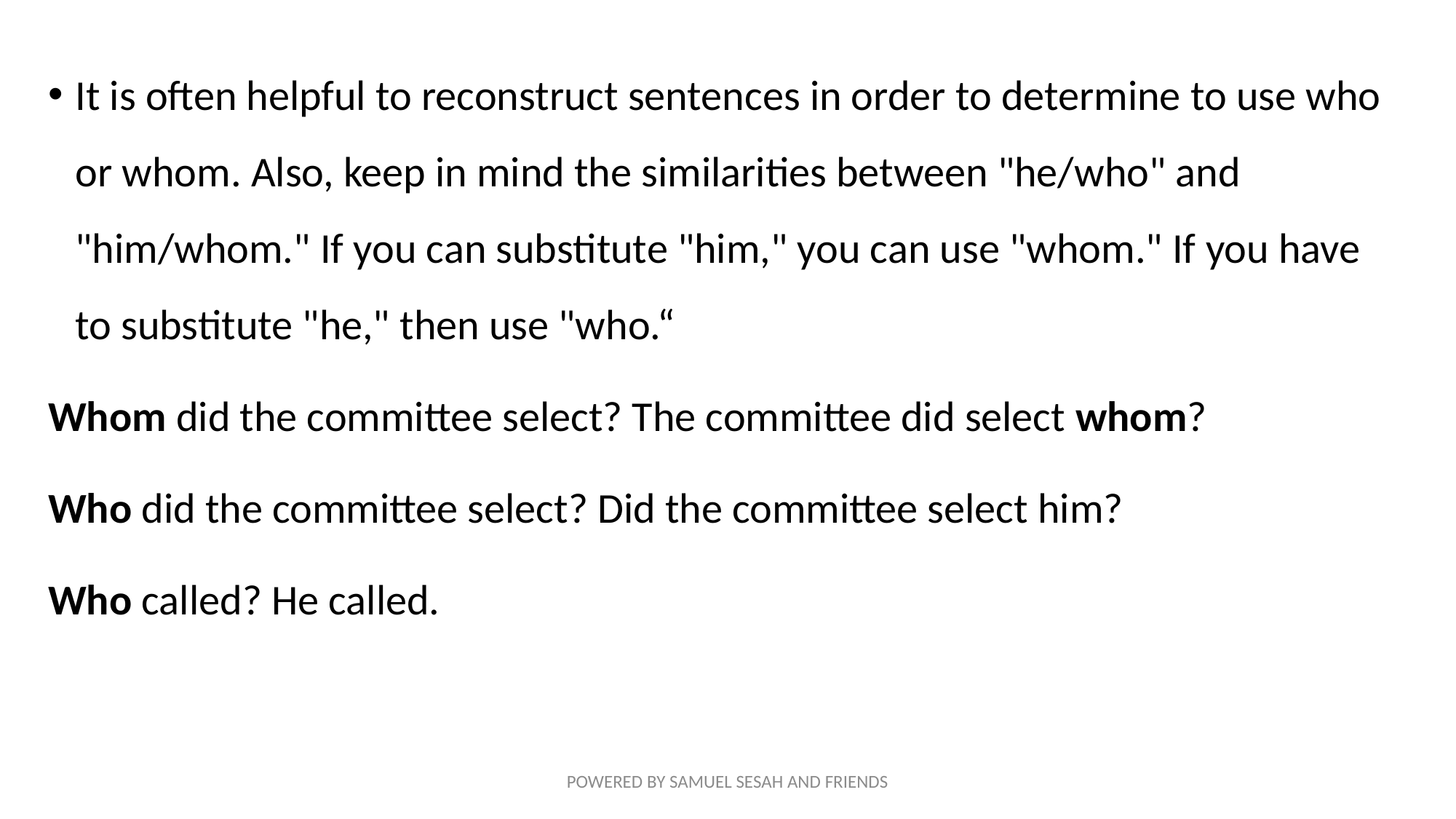

It is often helpful to reconstruct sentences in order to determine to use who or whom. Also, keep in mind the similarities between "he/who" and "him/whom." If you can substitute "him," you can use "whom." If you have to substitute "he," then use "who.“
Whom did the committee select? The committee did select whom?
Who did the committee select? Did the committee select him?
Who called? He called.

POWERED BY SAMUEL SESAH AND FRIENDS